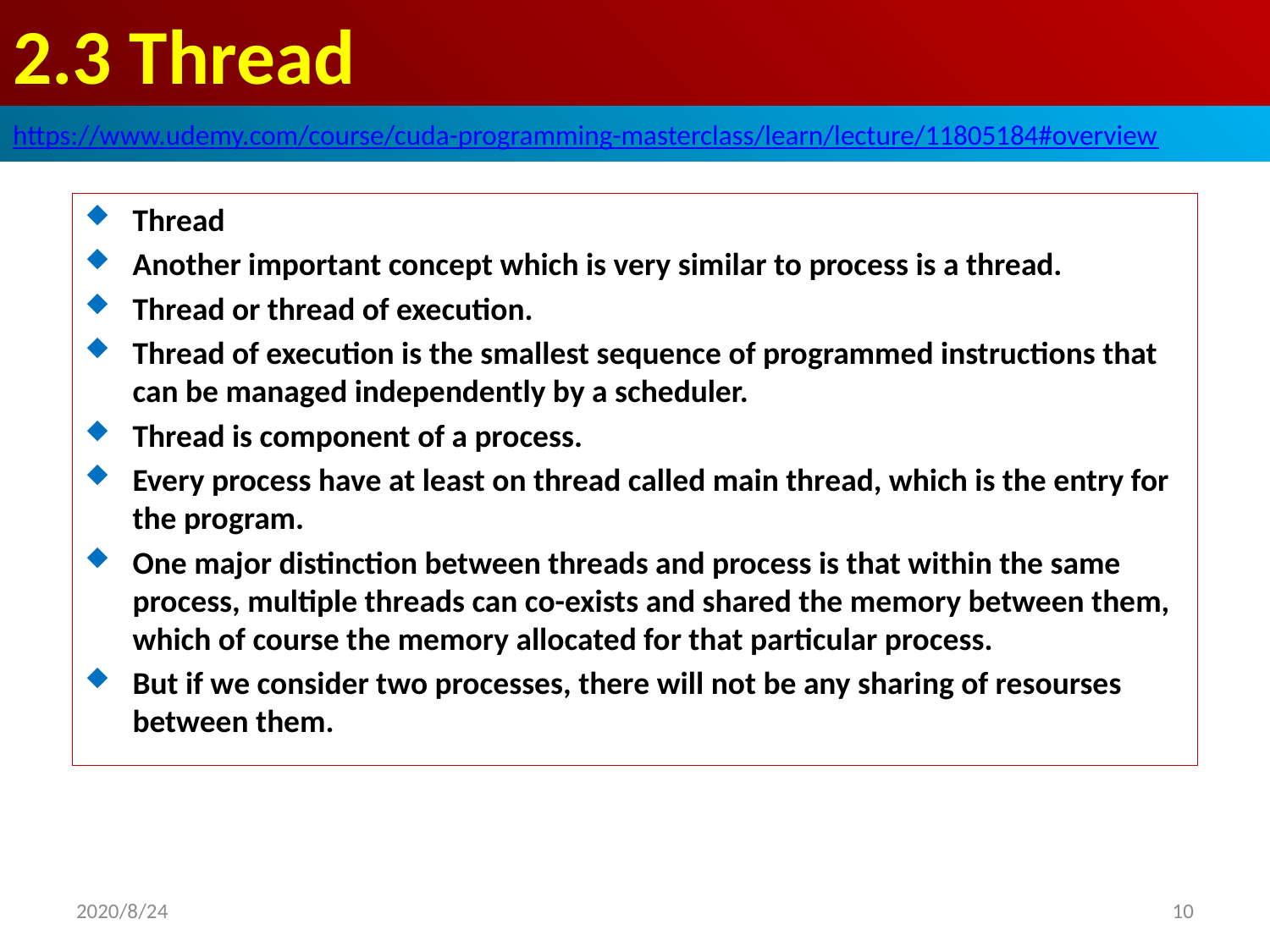

# 2.3 Thread
https://www.udemy.com/course/cuda-programming-masterclass/learn/lecture/11805184#overview
Thread
Another important concept which is very similar to process is a thread.
Thread or thread of execution.
Thread of execution is the smallest sequence of programmed instructions that can be managed independently by a scheduler.
Thread is component of a process.
Every process have at least on thread called main thread, which is the entry for the program.
One major distinction between threads and process is that within the same process, multiple threads can co-exists and shared the memory between them, which of course the memory allocated for that particular process.
But if we consider two processes, there will not be any sharing of resourses between them.

2020/8/24
10